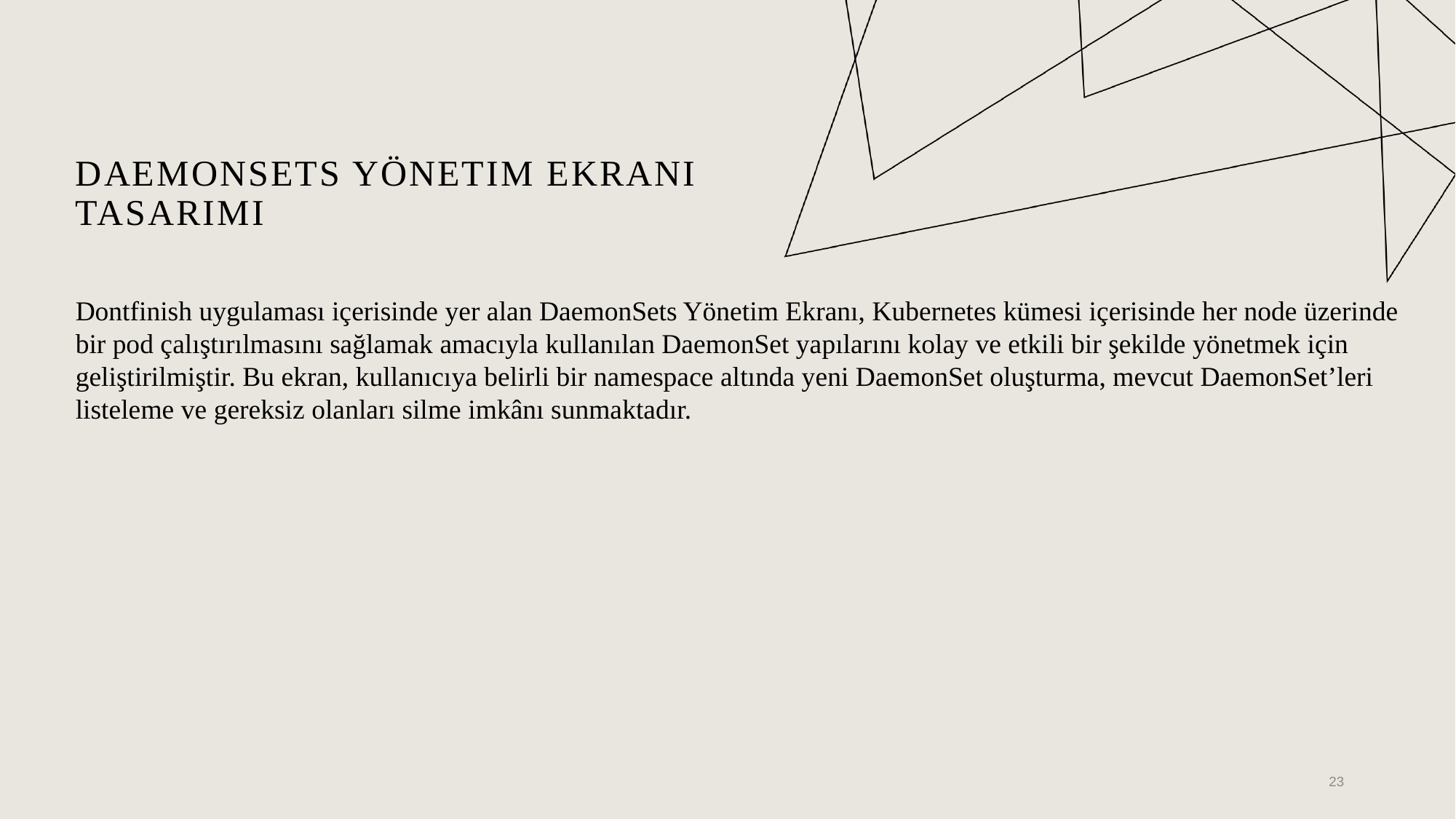

# DaemonSets Yönetim Ekranı Tasarımı
Dontfinish uygulaması içerisinde yer alan DaemonSets Yönetim Ekranı, Kubernetes kümesi içerisinde her node üzerinde bir pod çalıştırılmasını sağlamak amacıyla kullanılan DaemonSet yapılarını kolay ve etkili bir şekilde yönetmek için geliştirilmiştir. Bu ekran, kullanıcıya belirli bir namespace altında yeni DaemonSet oluşturma, mevcut DaemonSet’leri listeleme ve gereksiz olanları silme imkânı sunmaktadır.
23